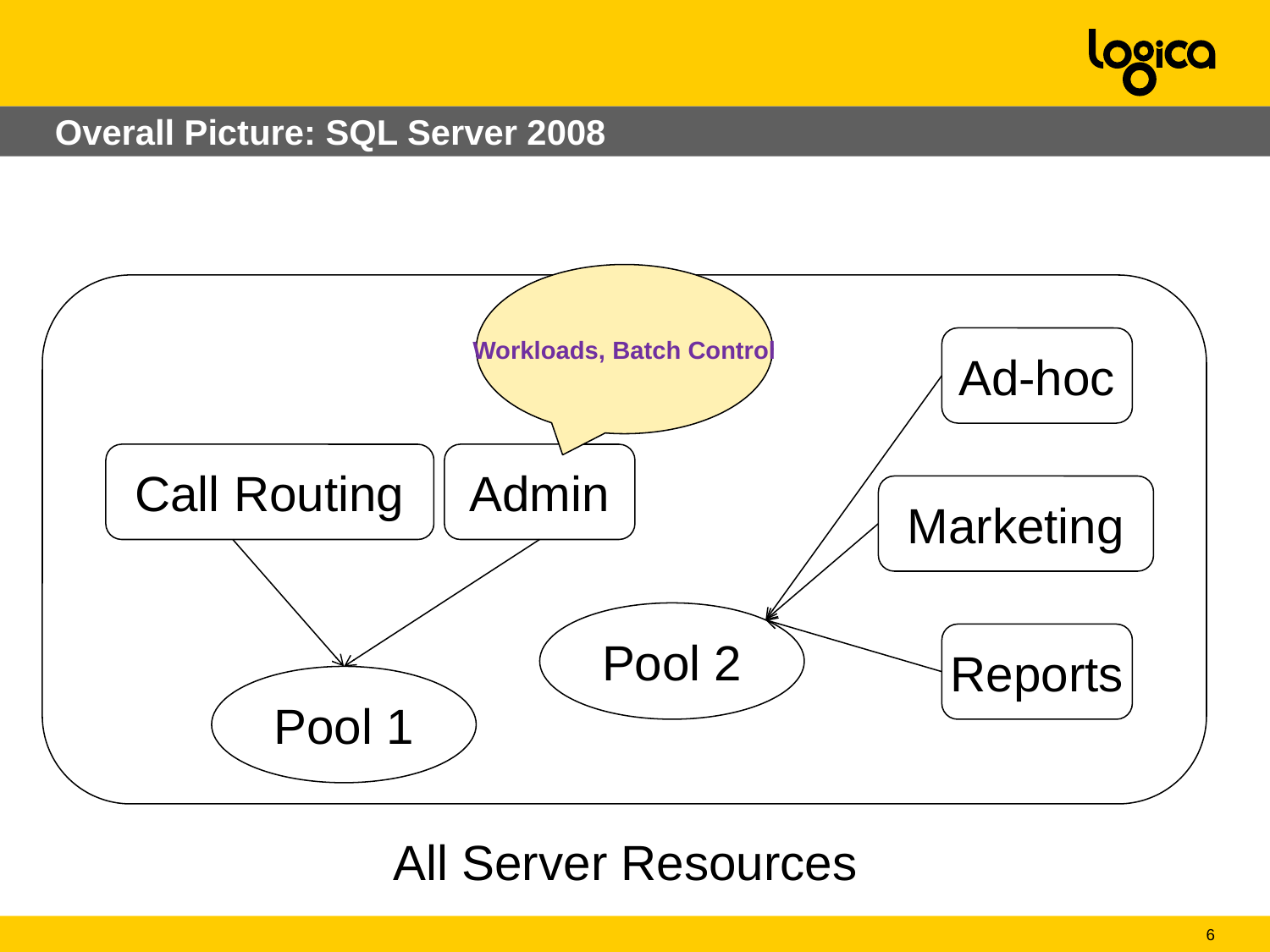

# Overall Picture: SQL Server 2008

Workloads, Batch Control

Ad-hoc
Call Routing
Admin
Marketing
Pool 2
Reports
Pool 1
All Server Resources
6